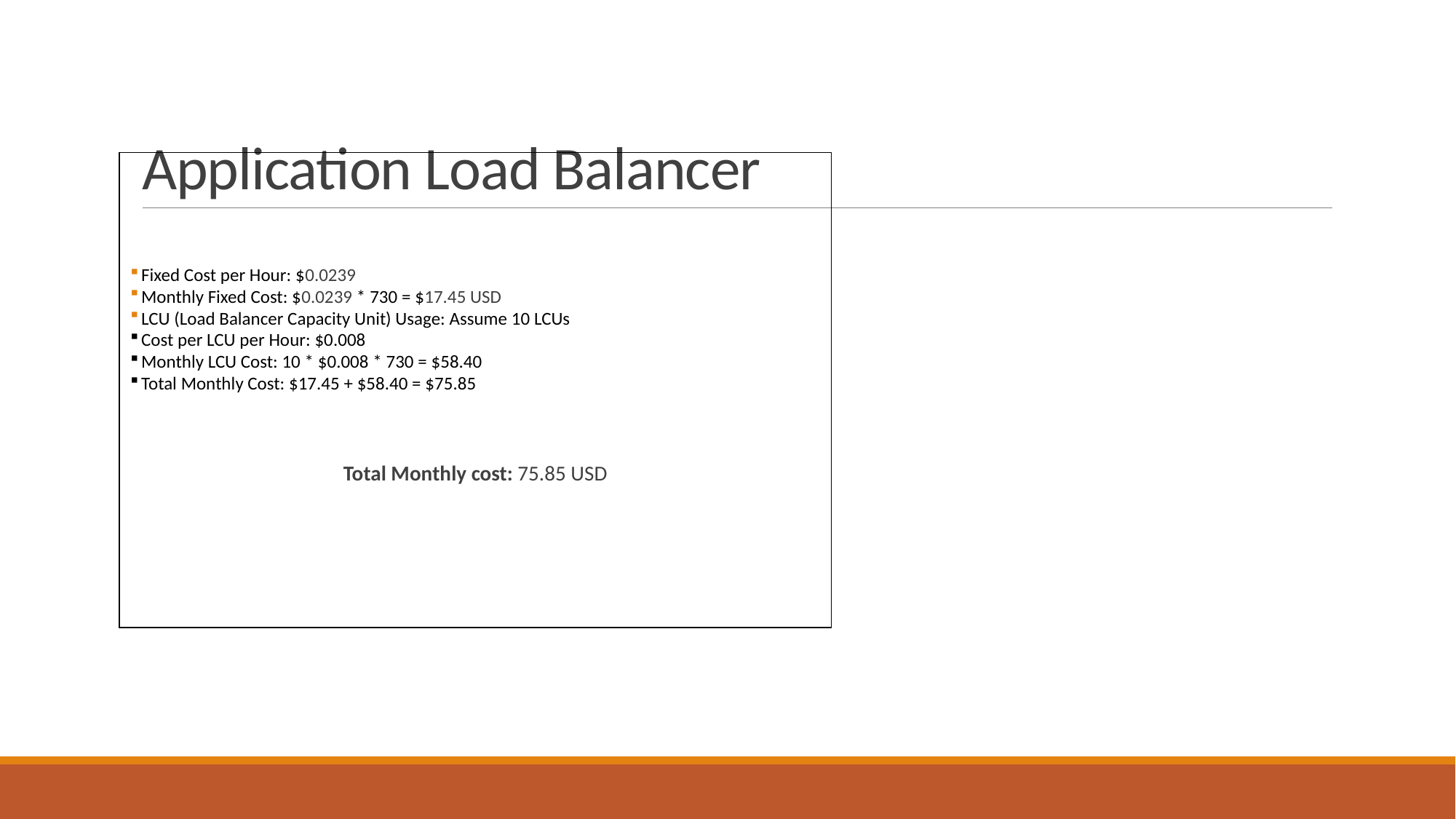

# Application Load Balancer
Fixed Cost per Hour: $0.0239
Monthly Fixed Cost: $0.0239 * 730 = $17.45 USD
LCU (Load Balancer Capacity Unit) Usage: Assume 10 LCUs
Cost per LCU per Hour: $0.008
Monthly LCU Cost: 10 * $0.008 * 730 = $58.40
Total Monthly Cost: $17.45 + $58.40 = $75.85

Total Monthly cost: 75.85 USD